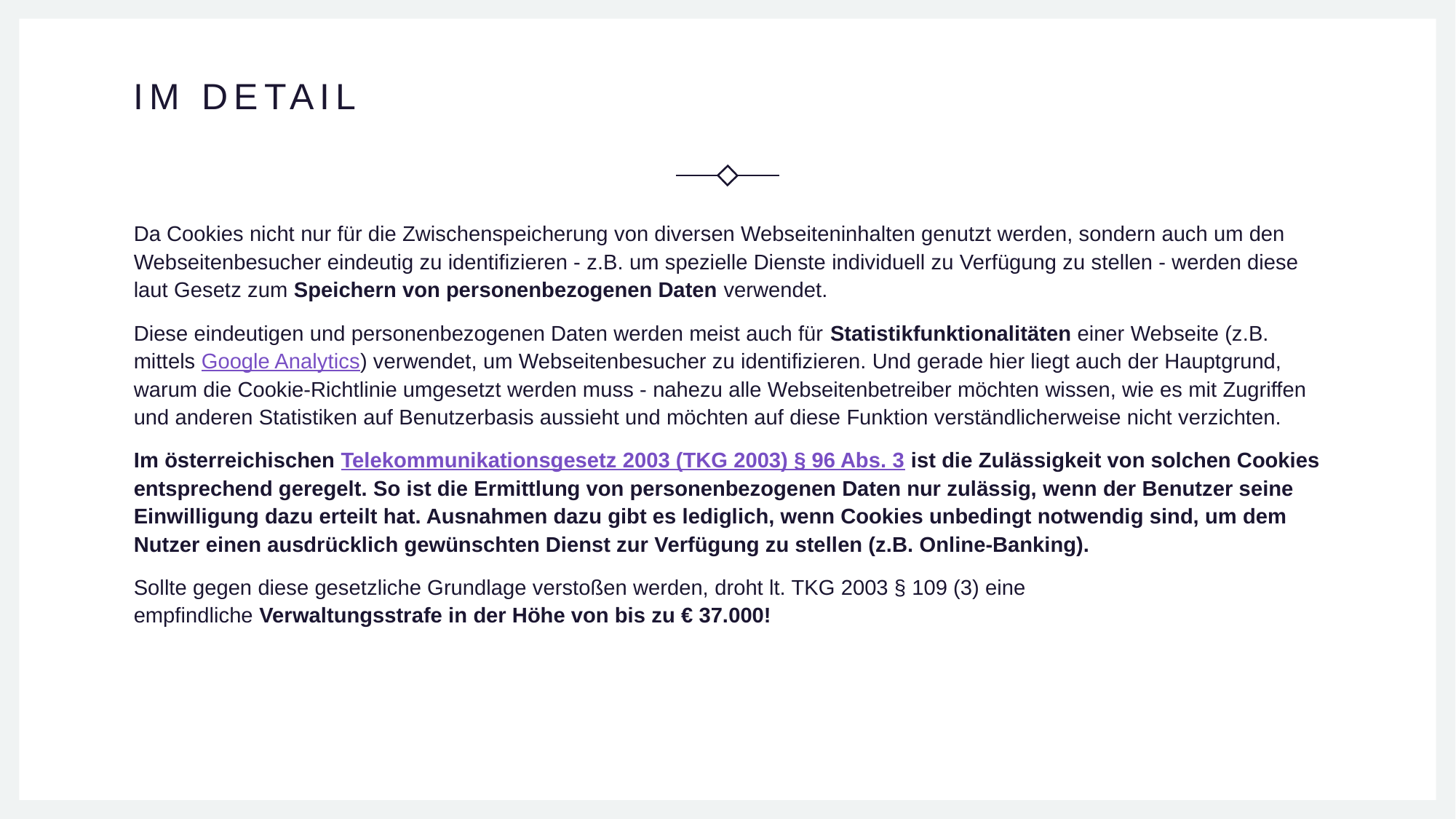

# Im Detail
Da Cookies nicht nur für die Zwischenspeicherung von diversen Webseiteninhalten genutzt werden, sondern auch um den Webseitenbesucher eindeutig zu identifizieren - z.B. um spezielle Dienste individuell zu Verfügung zu stellen - werden diese laut Gesetz zum Speichern von personenbezogenen Daten verwendet.
Diese eindeutigen und personenbezogenen Daten werden meist auch für Statistikfunktionalitäten einer Webseite (z.B. mittels Google Analytics) verwendet, um Webseitenbesucher zu identifizieren. Und gerade hier liegt auch der Hauptgrund, warum die Cookie-Richtlinie umgesetzt werden muss - nahezu alle Webseitenbetreiber möchten wissen, wie es mit Zugriffen und anderen Statistiken auf Benutzerbasis aussieht und möchten auf diese Funktion verständlicherweise nicht verzichten.
Im österreichischen Telekommunikationsgesetz 2003 (TKG 2003) § 96 Abs. 3 ist die Zulässigkeit von solchen Cookies entsprechend geregelt. So ist die Ermittlung von personenbezogenen Daten nur zulässig, wenn der Benutzer seine Einwilligung dazu erteilt hat. Ausnahmen dazu gibt es lediglich, wenn Cookies unbedingt notwendig sind, um dem Nutzer einen ausdrücklich gewünschten Dienst zur Verfügung zu stellen (z.B. Online-Banking).
Sollte gegen diese gesetzliche Grundlage verstoßen werden, droht lt. TKG 2003 § 109 (3) eine empfindliche Verwaltungsstrafe in der Höhe von bis zu € 37.000!